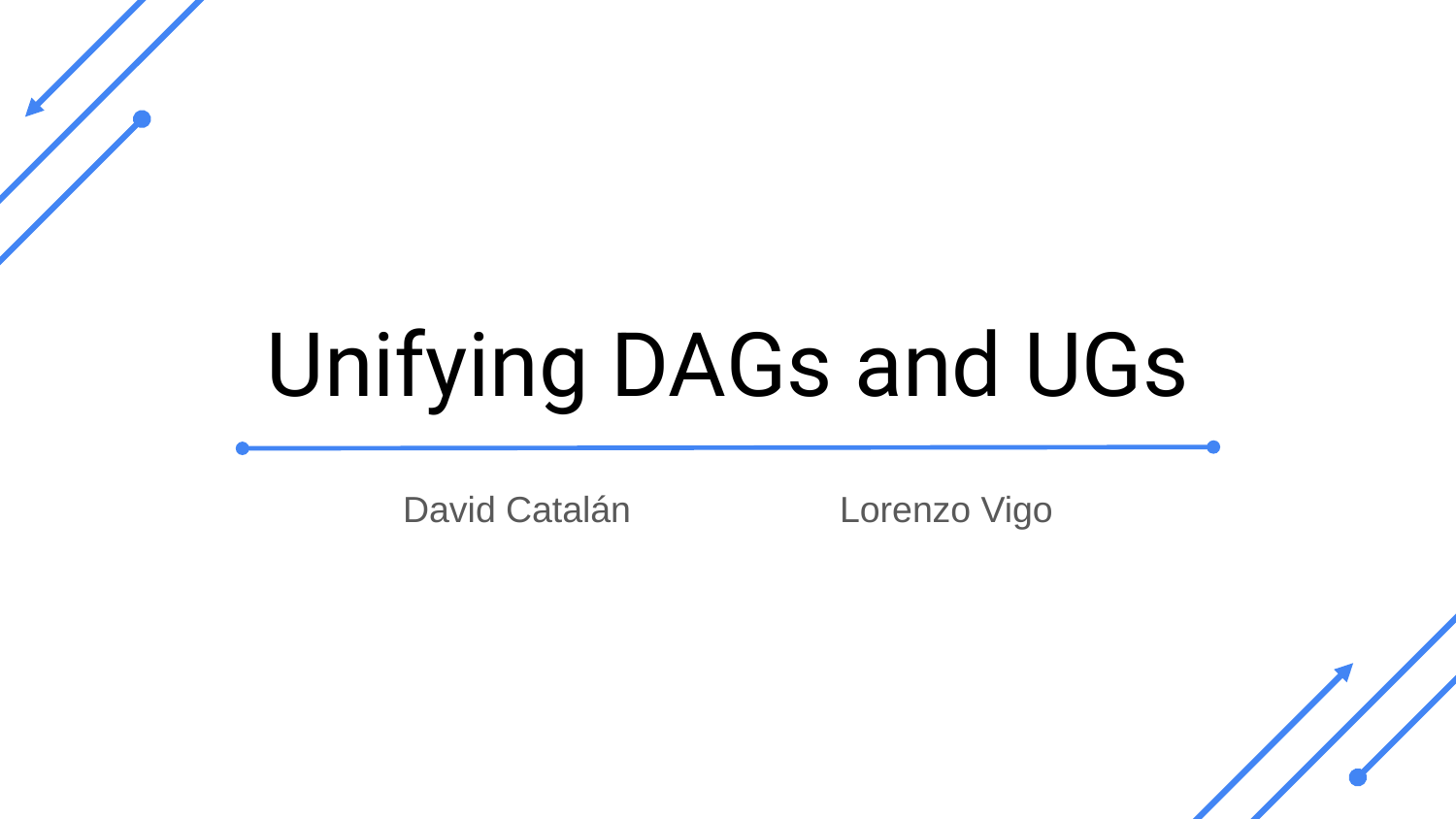

# Unifying DAGs and UGs
David Catalán		Lorenzo Vigo